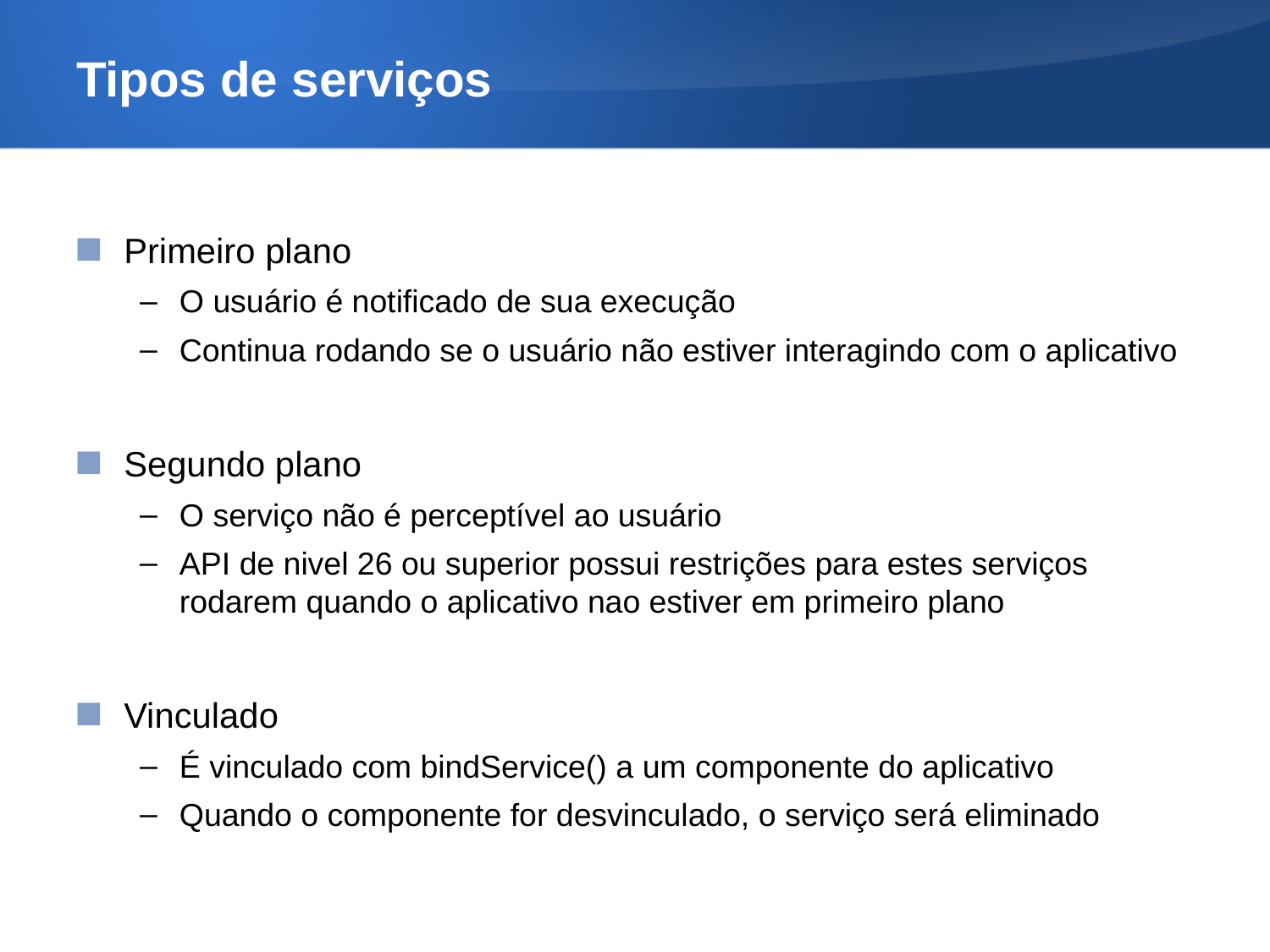

# Tipos de serviços
Primeiro plano
O usuário é notificado de sua execução
Continua rodando se o usuário não estiver interagindo com o aplicativo

Segundo plano
O serviço não é perceptível ao usuário
API de nivel 26 ou superior possui restrições para estes serviços rodarem quando o aplicativo nao estiver em primeiro plano

Vinculado
É vinculado com bindService() a um componente do aplicativo
Quando o componente for desvinculado, o serviço será eliminado